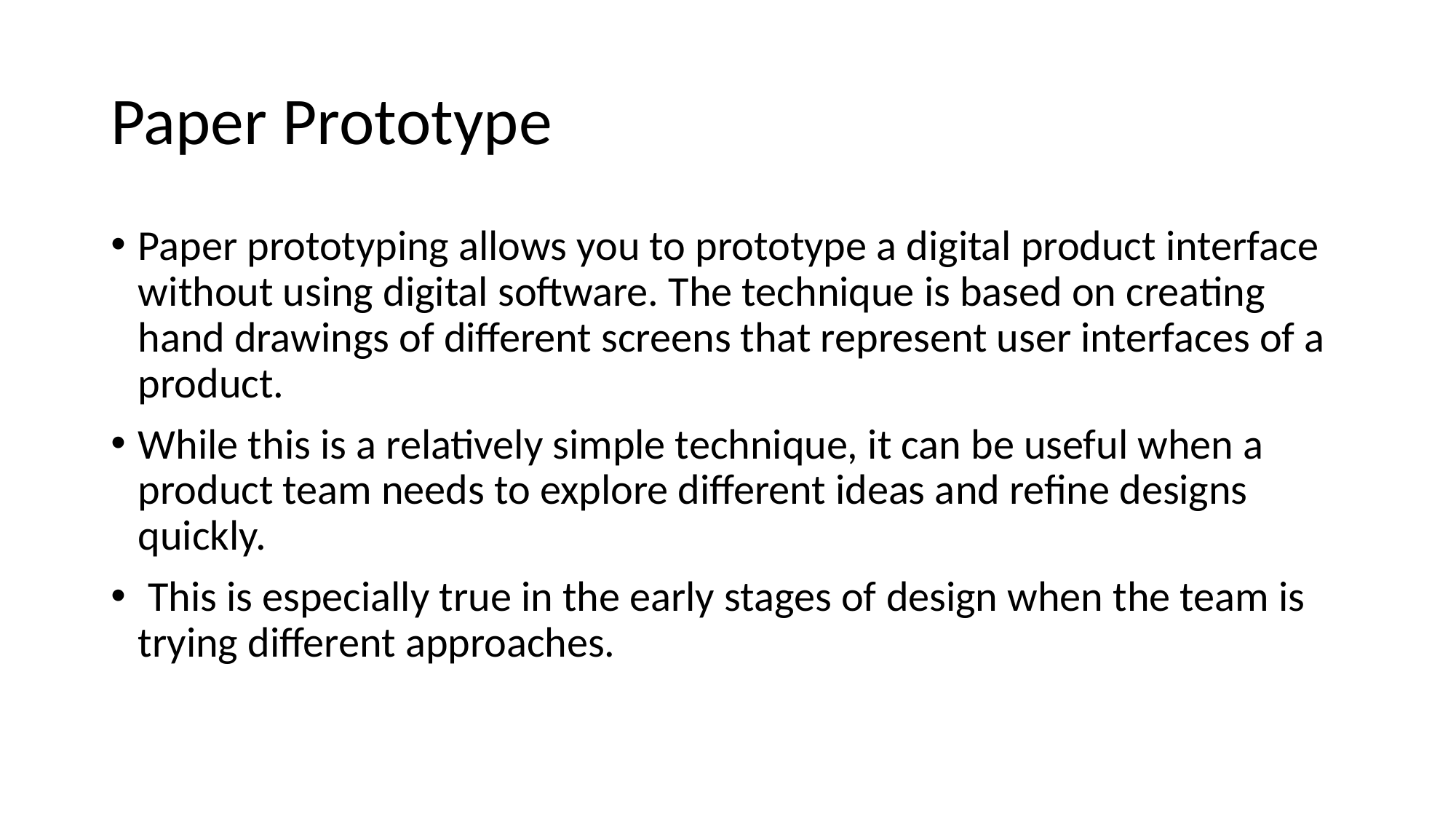

# Paper Prototype
Paper prototyping allows you to prototype a digital product interface without using digital software. The technique is based on creating hand drawings of different screens that represent user interfaces of a product.
While this is a relatively simple technique, it can be useful when a product team needs to explore different ideas and refine designs quickly.
 This is especially true in the early stages of design when the team is trying different approaches.